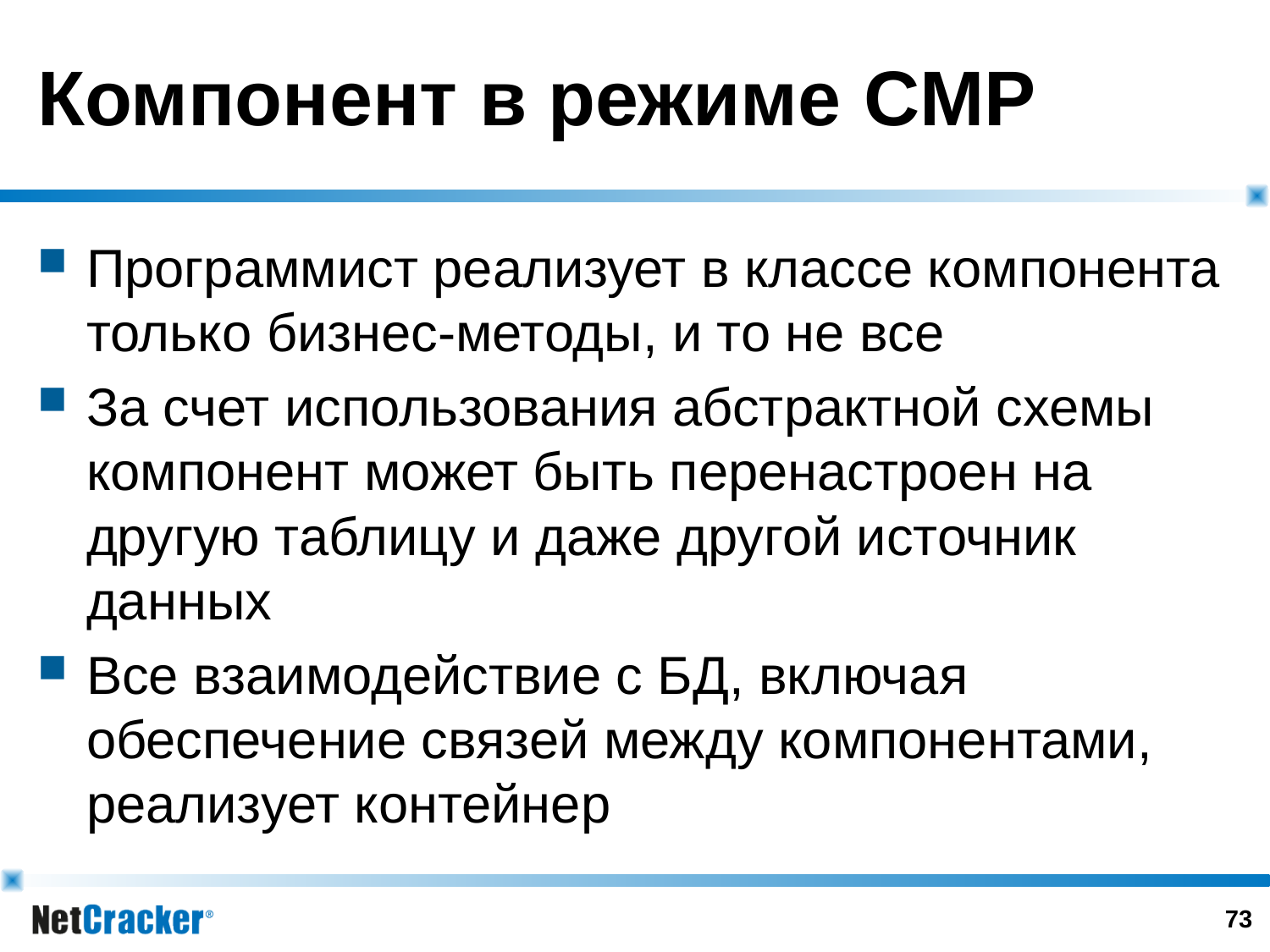

# Компонент в режиме CMP
Программист реализует в классе компонента только бизнес-методы, и то не все
За счет использования абстрактной схемы компонент может быть перенастроен на другую таблицу и даже другой источник данных
Все взаимодействие с БД, включая обеспечение связей между компонентами, реализует контейнер

73